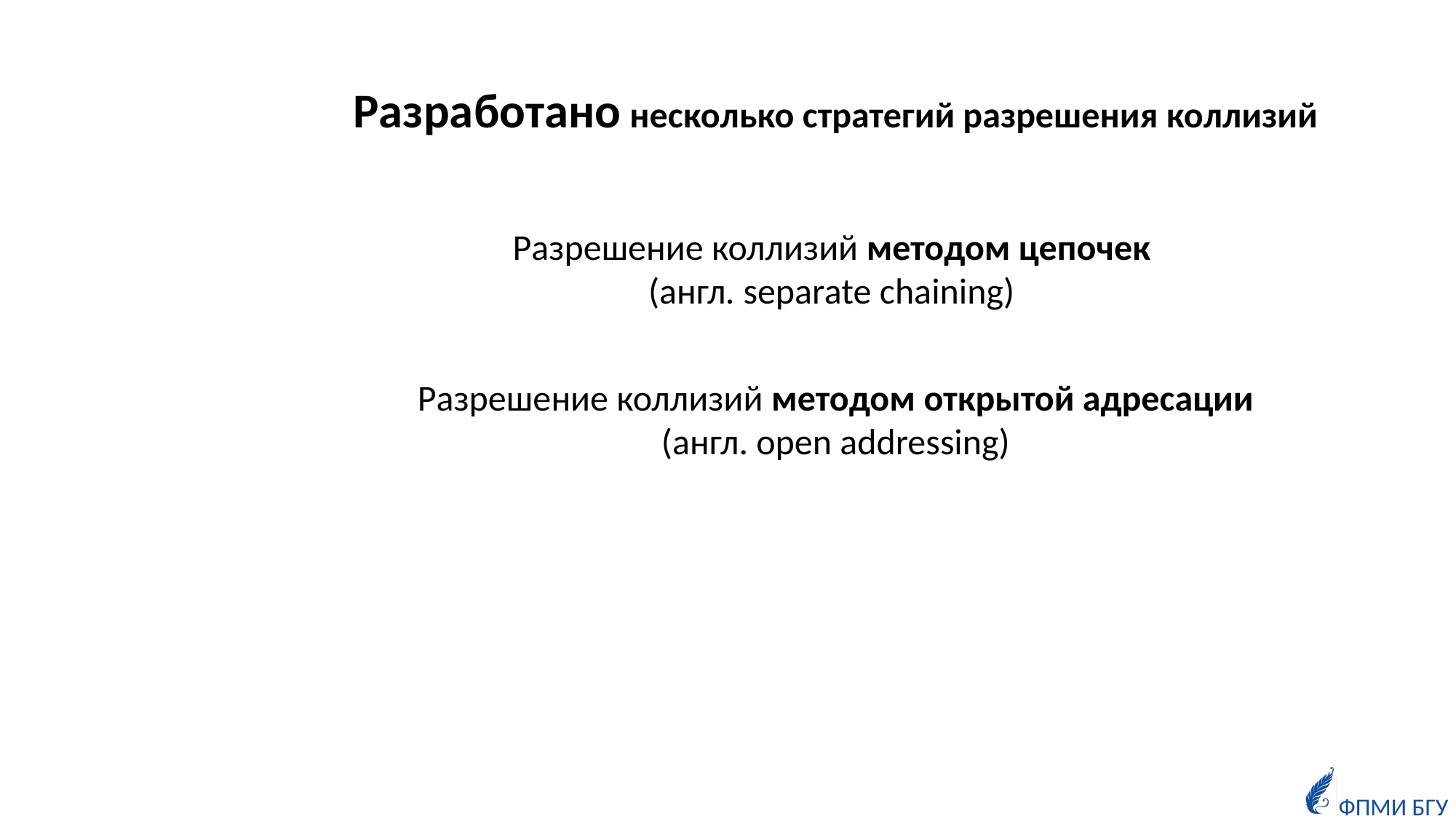

Разработано несколько стратегий разрешения коллизий
Разрешение коллизий методом цепочек
(англ. separate chaining)
Разрешение коллизий методом открытой адресации
 (англ. open addressing)